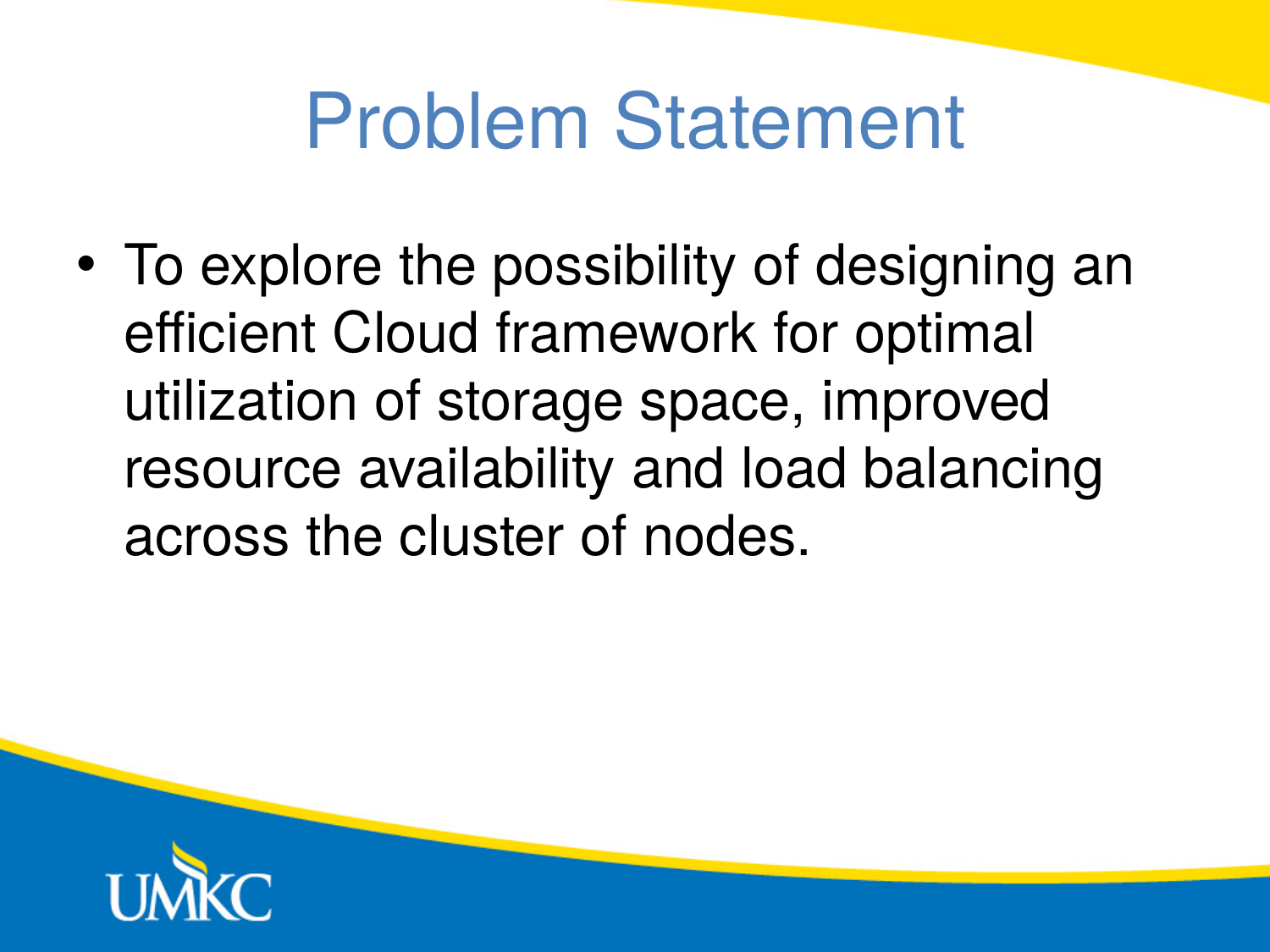

# Problem Statement
To explore the possibility of designing an efficient Cloud framework for optimal utilization of storage space, improved resource availability and load balancing across the cluster of nodes.